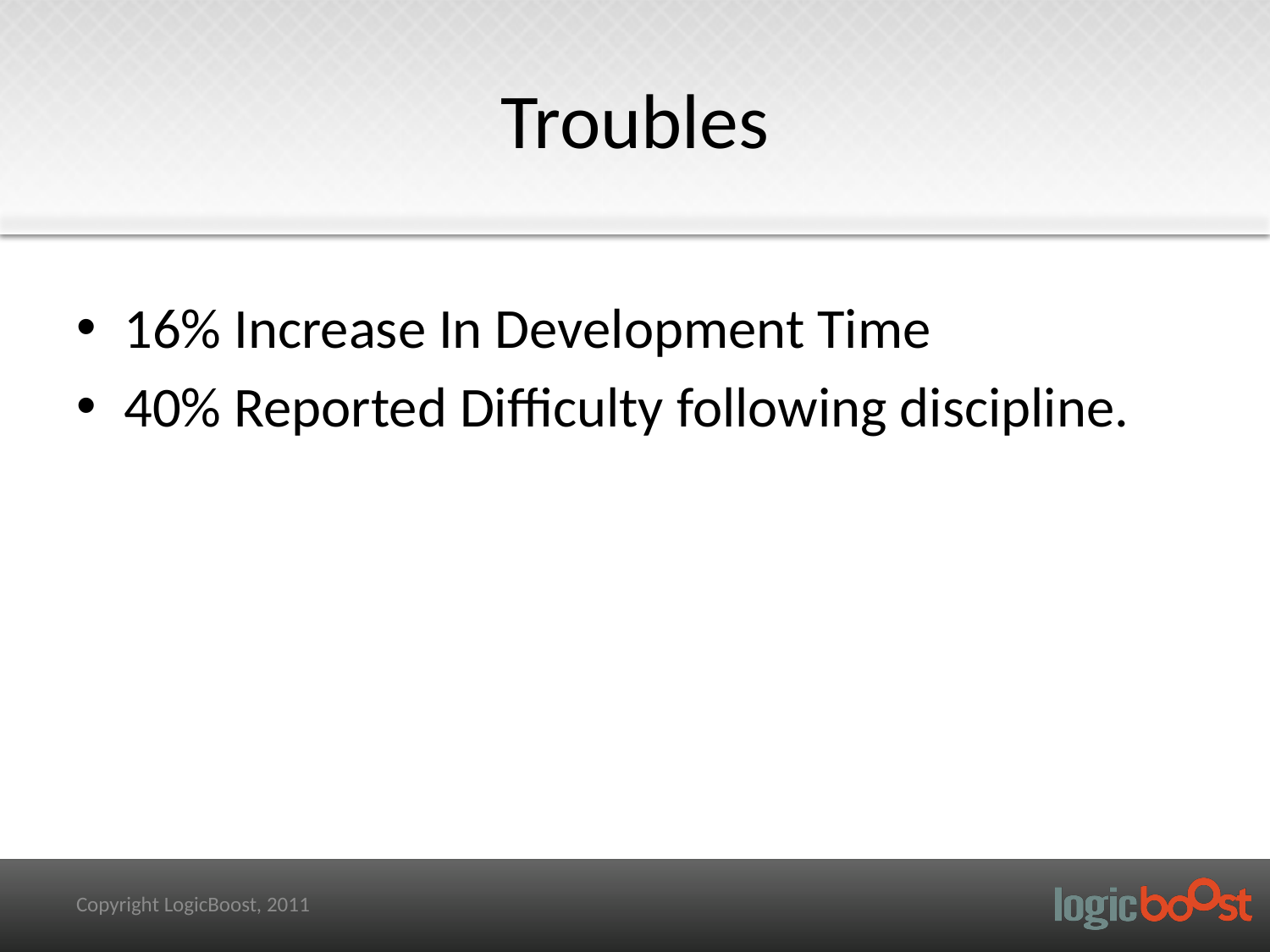

# Troubles
16% Increase In Development Time
40% Reported Difficulty following discipline.

Copyright LogicBoost, 2011